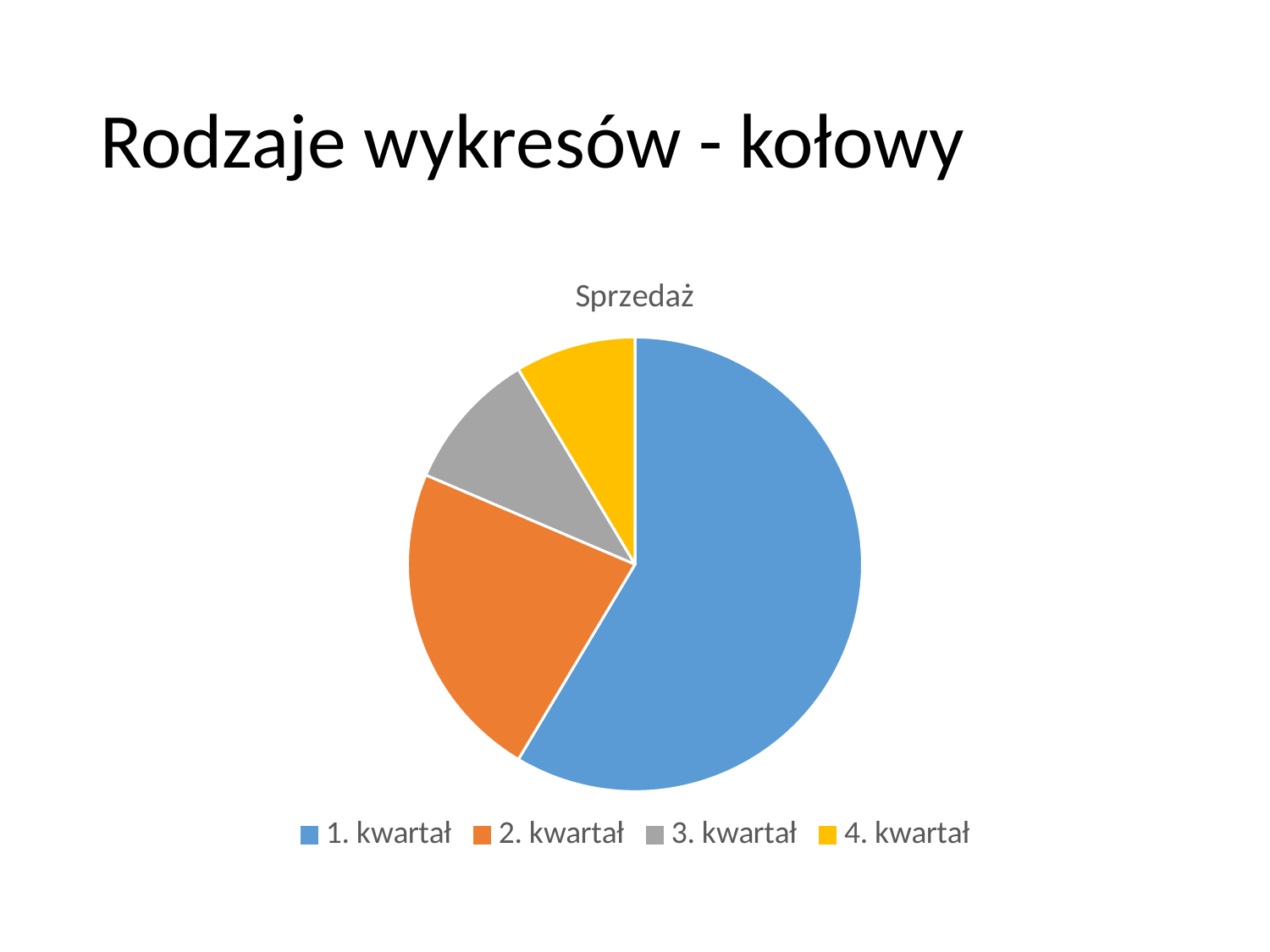

# Rodzaje wykresów - kołowy

### Chart:

| Category | Sprzedaż |
|---|---|
| 1. kwartał | 8.200000000000001 |
| 2. kwartał | 3.2 |
| 3. kwartał | 1.4 |
| 4. kwartał | 1.2 |